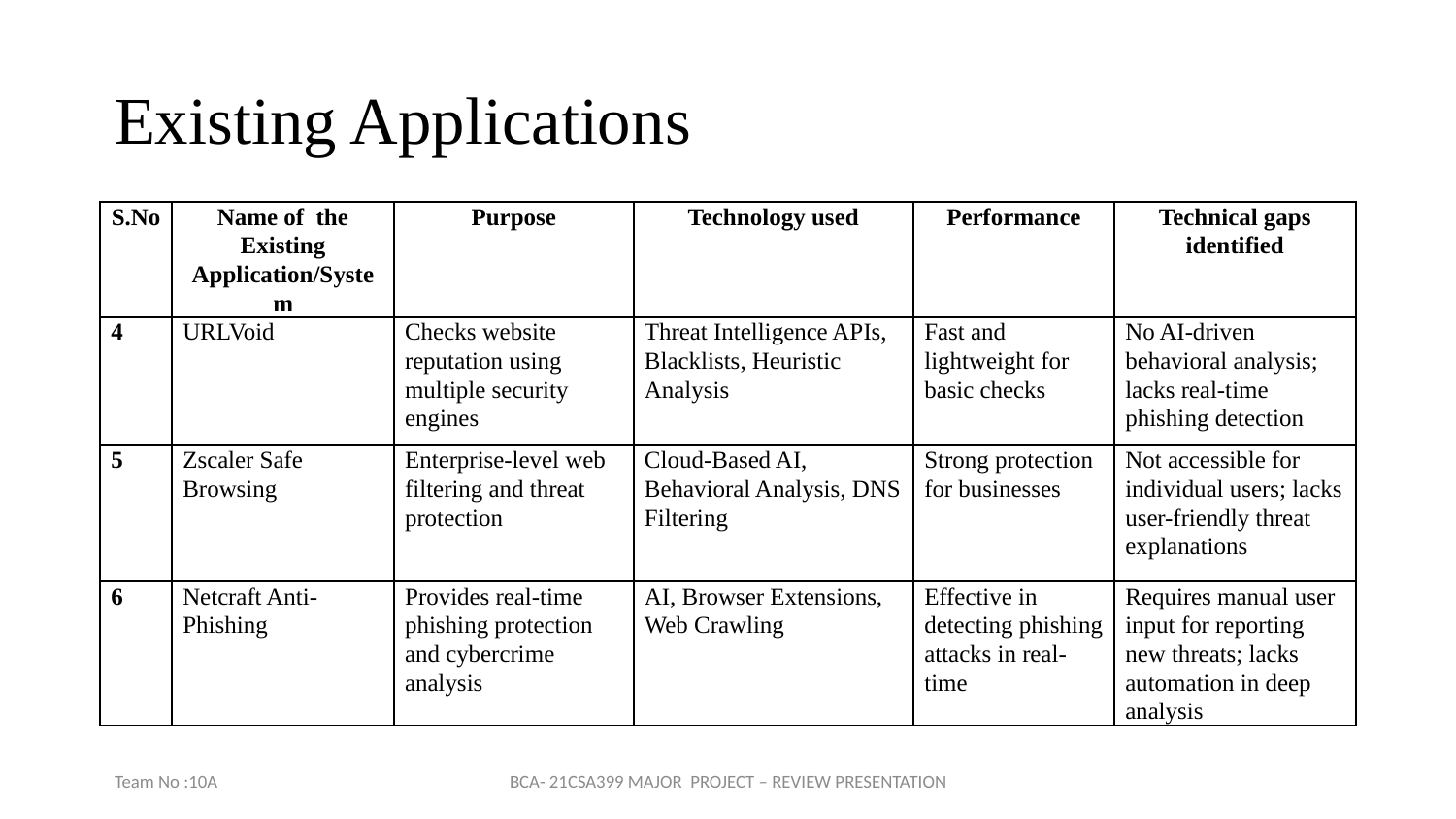

# Existing Applications
| S.No | Name of the Existing Application/System | Purpose | Technology used | Performance | Technical gaps identified |
| --- | --- | --- | --- | --- | --- |
| 4 | URLVoid | Checks website reputation using multiple security engines | Threat Intelligence APIs, Blacklists, Heuristic Analysis | Fast and lightweight for basic checks | No AI-driven behavioral analysis; lacks real-time phishing detection |
| 5 | Zscaler Safe Browsing | Enterprise-level web filtering and threat protection | Cloud-Based AI, Behavioral Analysis, DNS Filtering | Strong protection for businesses | Not accessible for individual users; lacks user-friendly threat explanations |
| 6 | Netcraft Anti-Phishing | Provides real-time phishing protection and cybercrime analysis | AI, Browser Extensions, Web Crawling | Effective in detecting phishing attacks in real-time | Requires manual user input for reporting new threats; lacks automation in deep analysis |
Team No :10A
BCA- 21CSA399 MAJOR  PROJECT – REVIEW PRESENTATION
7